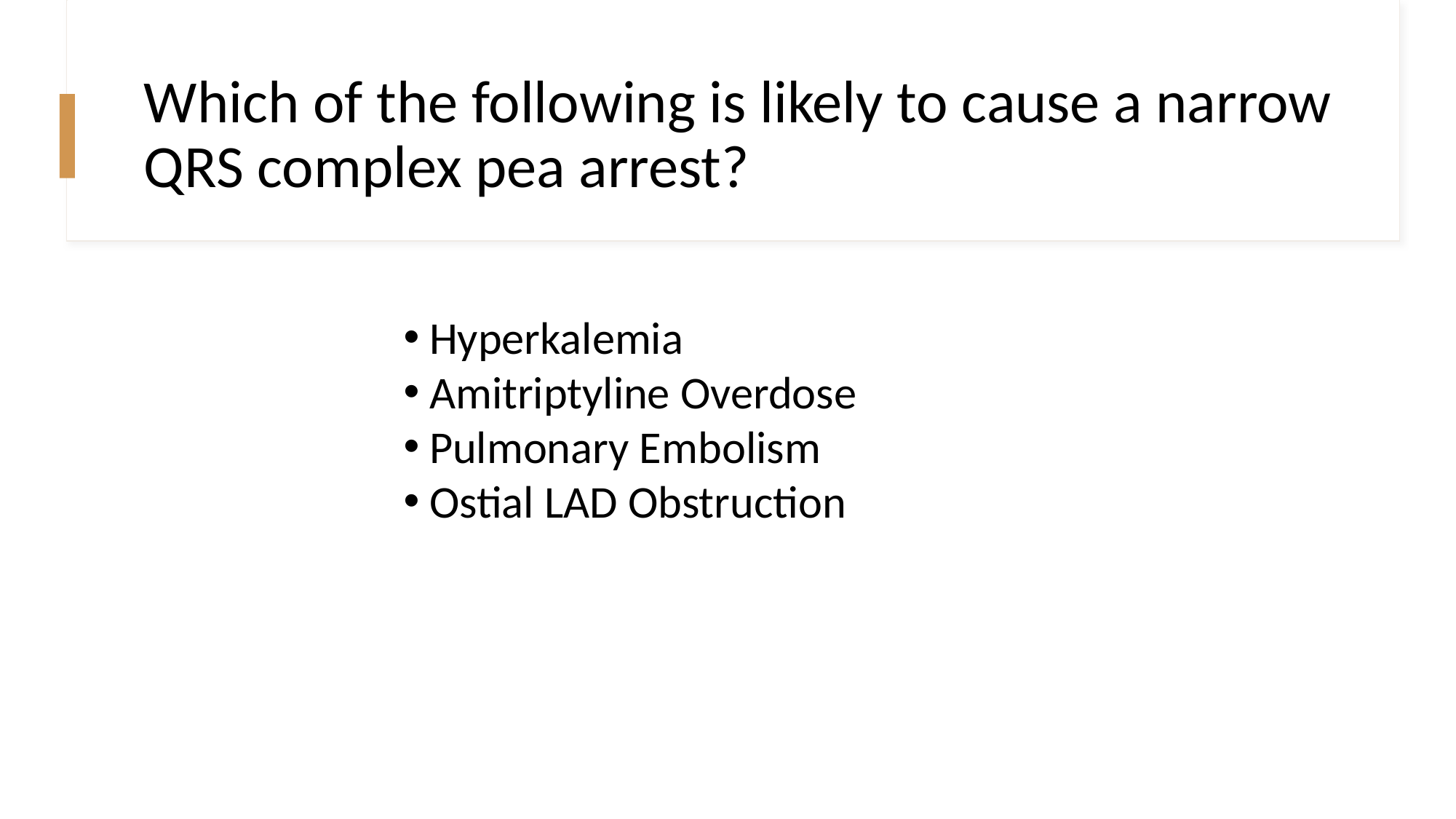

# Which of the following is likely to cause a narrow QRS complex pea arrest?
Hyperkalemia
Amitriptyline Overdose
Pulmonary Embolism
Ostial LAD Obstruction